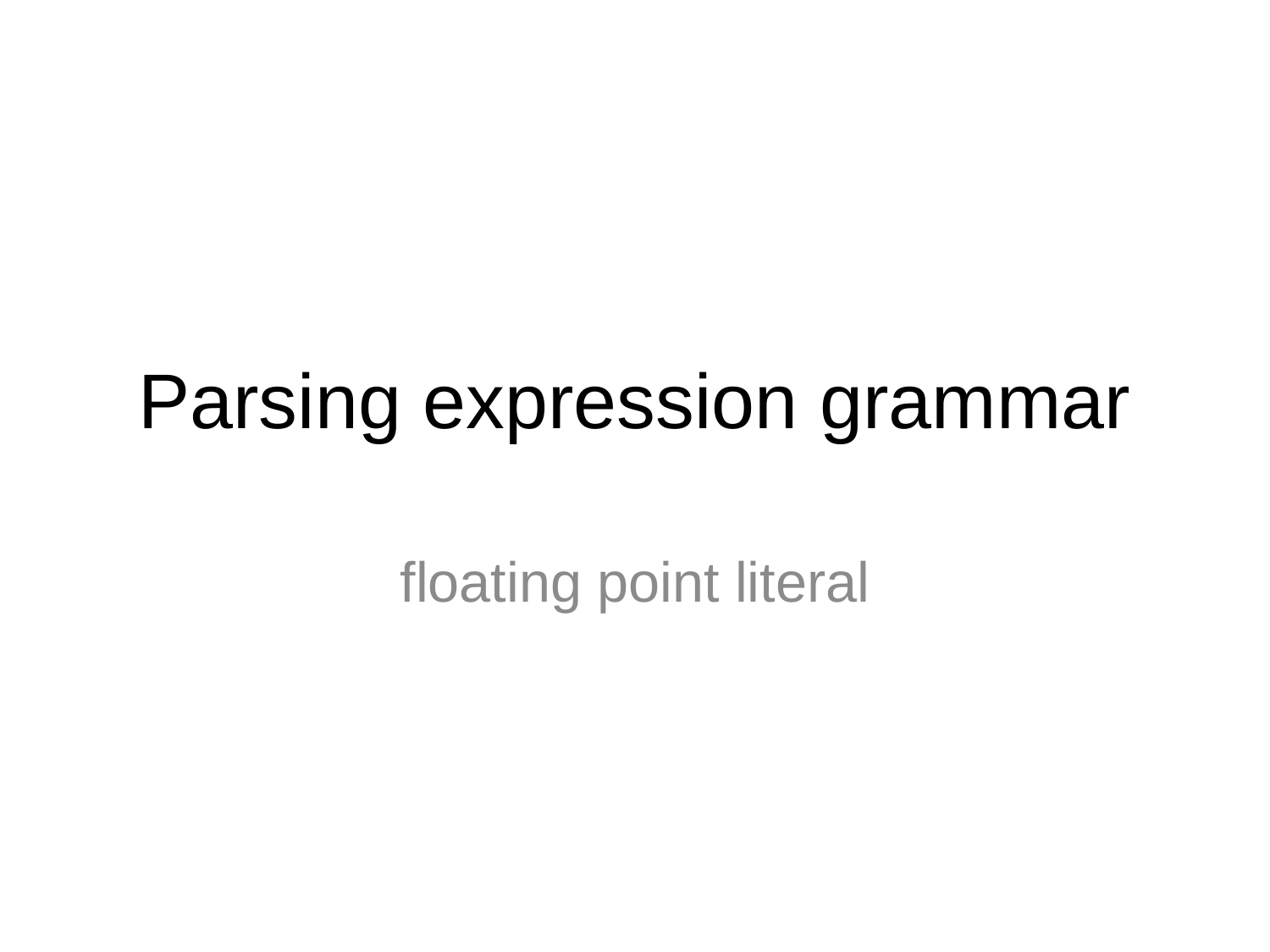

# Parsing expression grammar
floating point literal